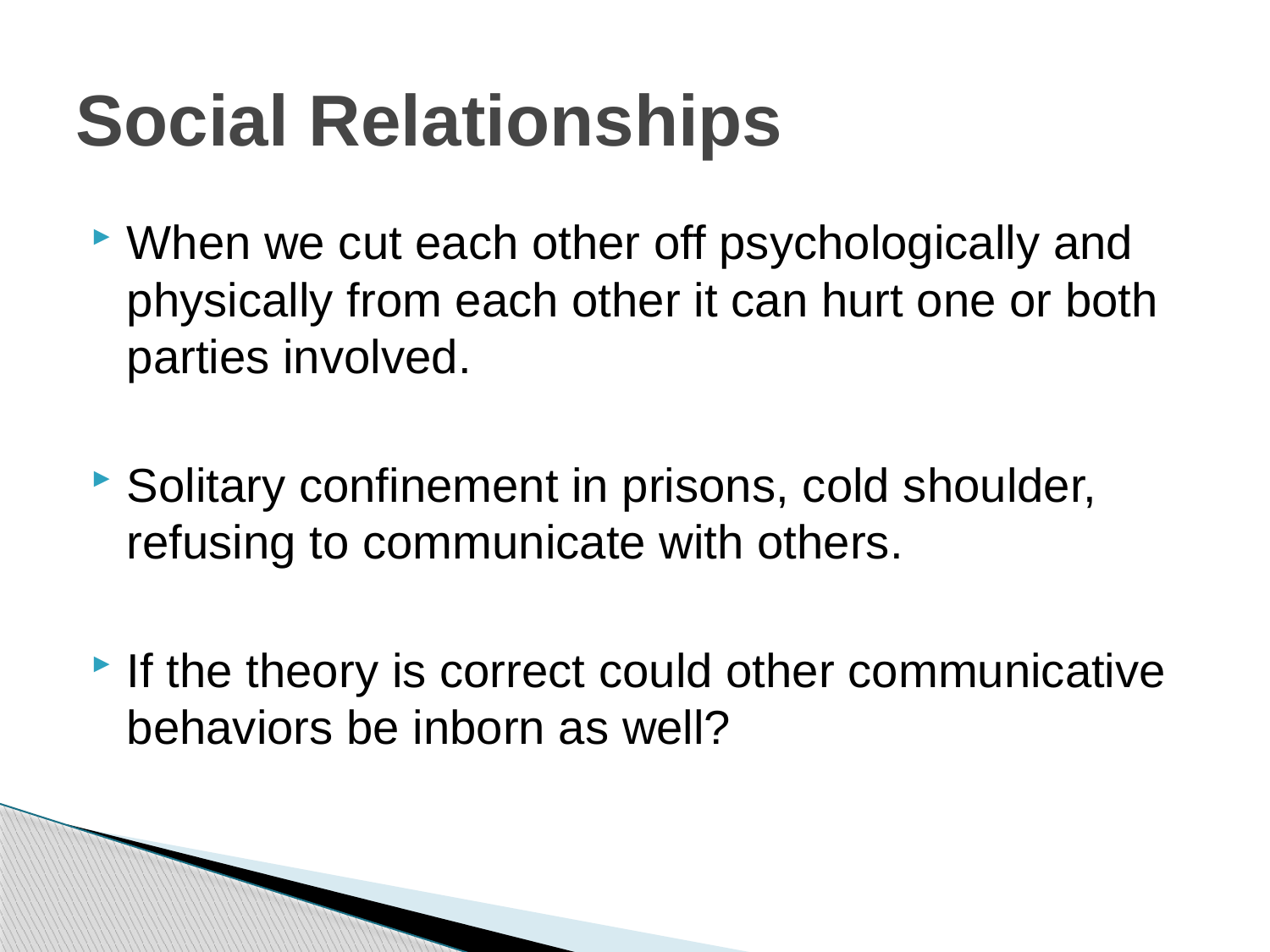

# Social Relationships
When we cut each other off psychologically and physically from each other it can hurt one or both parties involved.

Solitary confinement in prisons, cold shoulder, refusing to communicate with others.

If the theory is correct could other communicative behaviors be inborn as well?